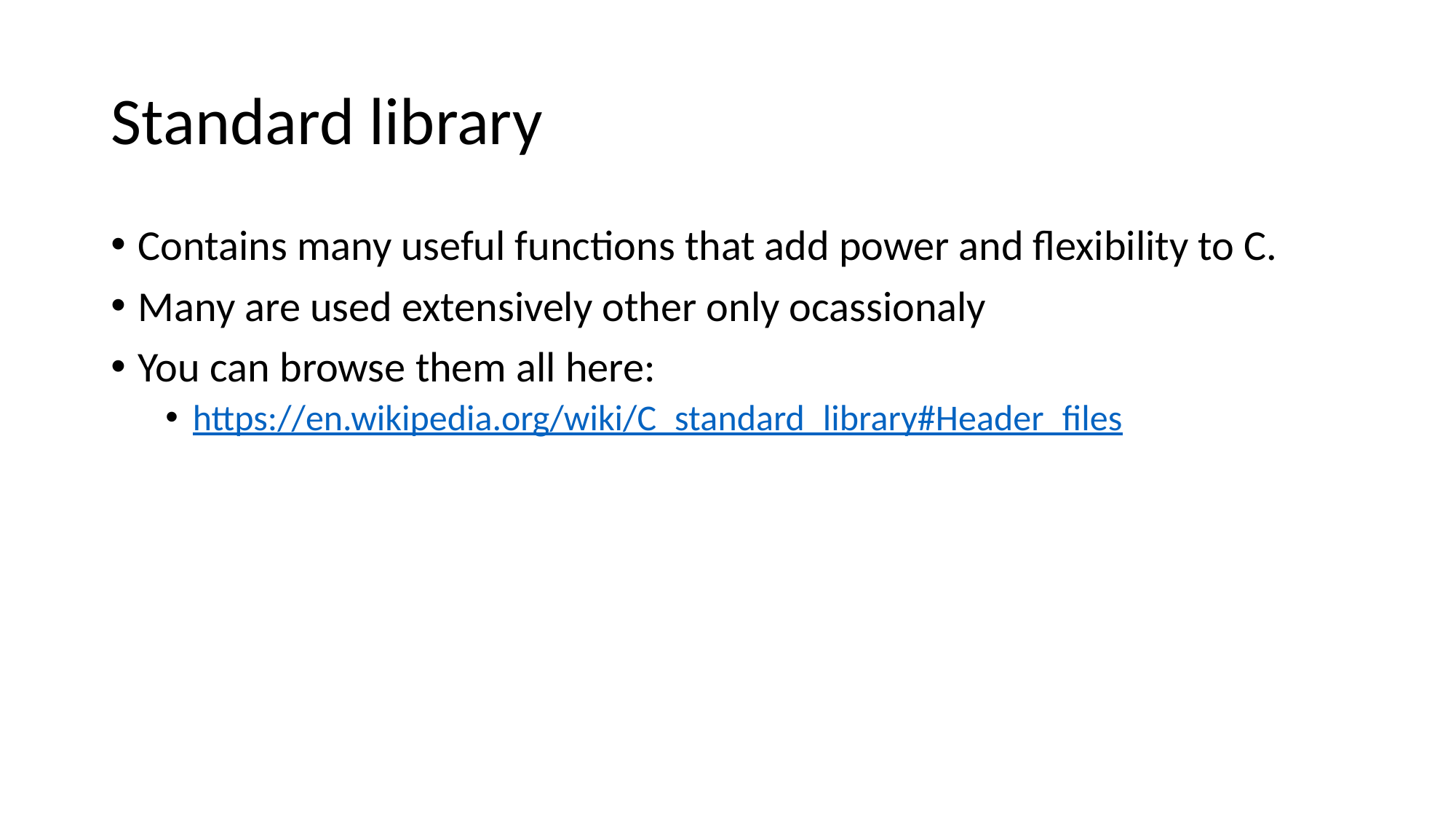

# Standard library
Contains many useful functions that add power and flexibility to C.
Many are used extensively other only ocassionaly
You can browse them all here:
https://en.wikipedia.org/wiki/C_standard_library#Header_files